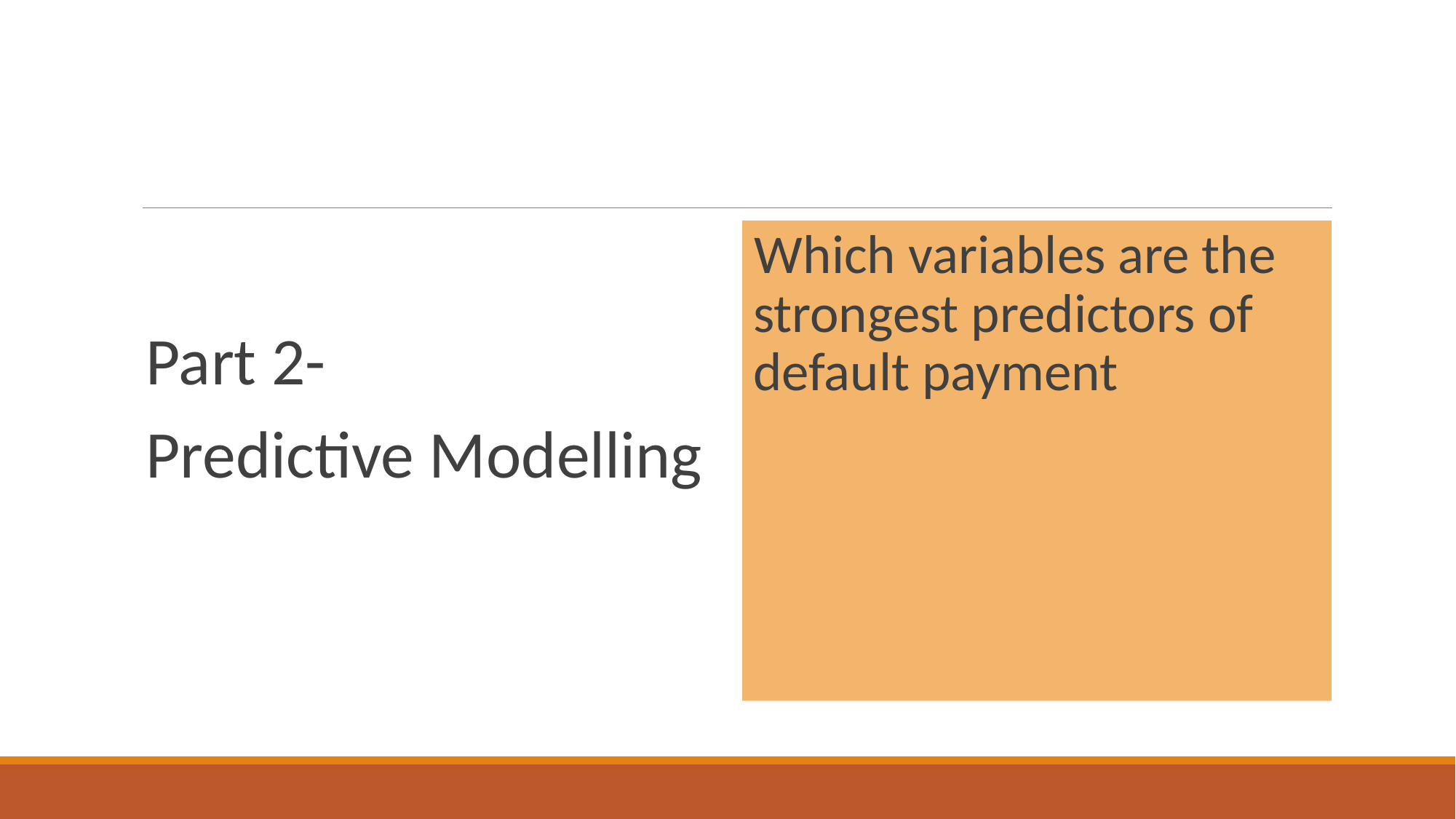

Part 2-
Predictive Modelling
Which variables are the strongest predictors of default payment